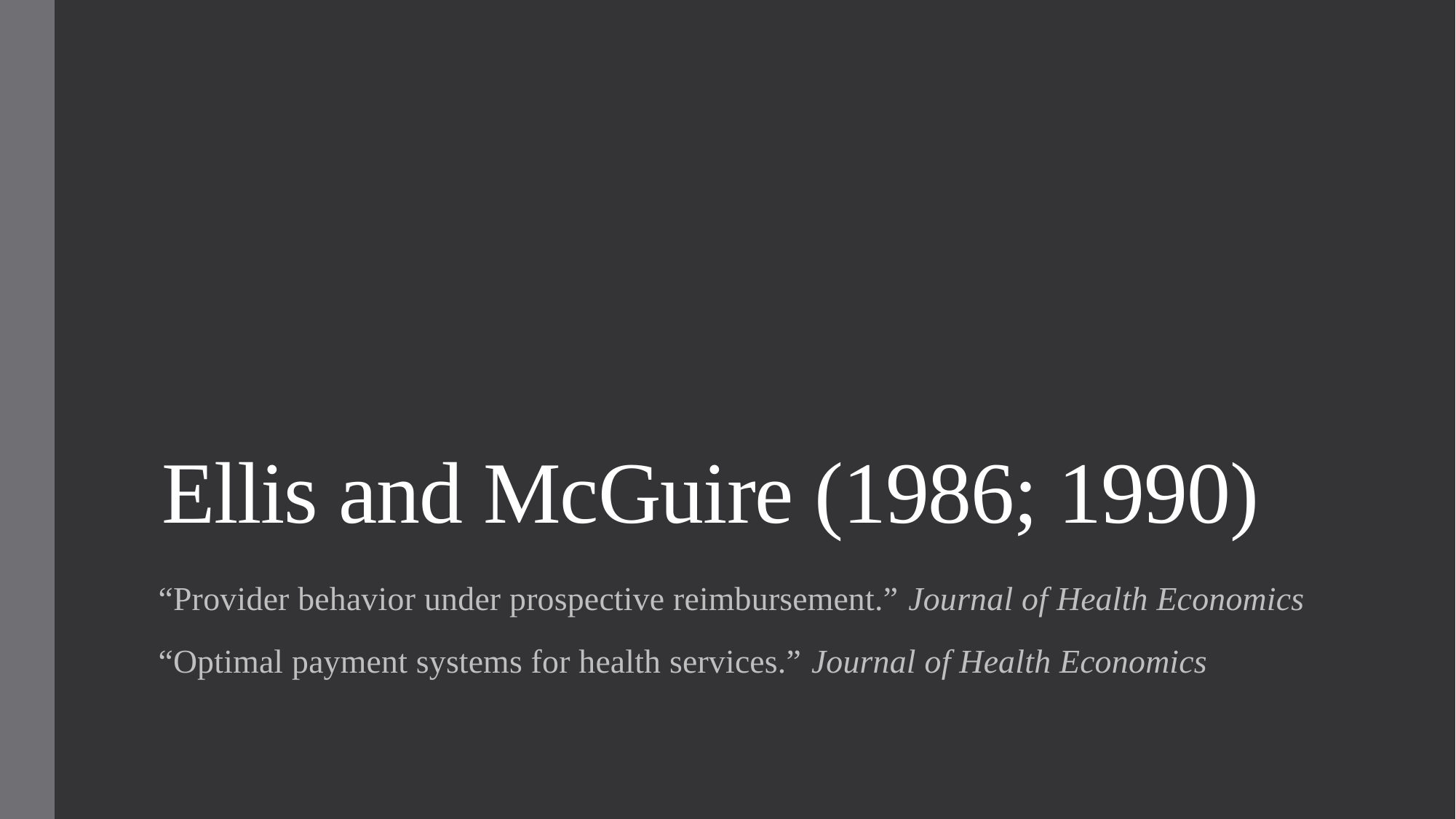

# Ellis and McGuire (1986; 1990)
“Provider behavior under prospective reimbursement.” Journal of Health Economics
“Optimal payment systems for health services.” Journal of Health Economics